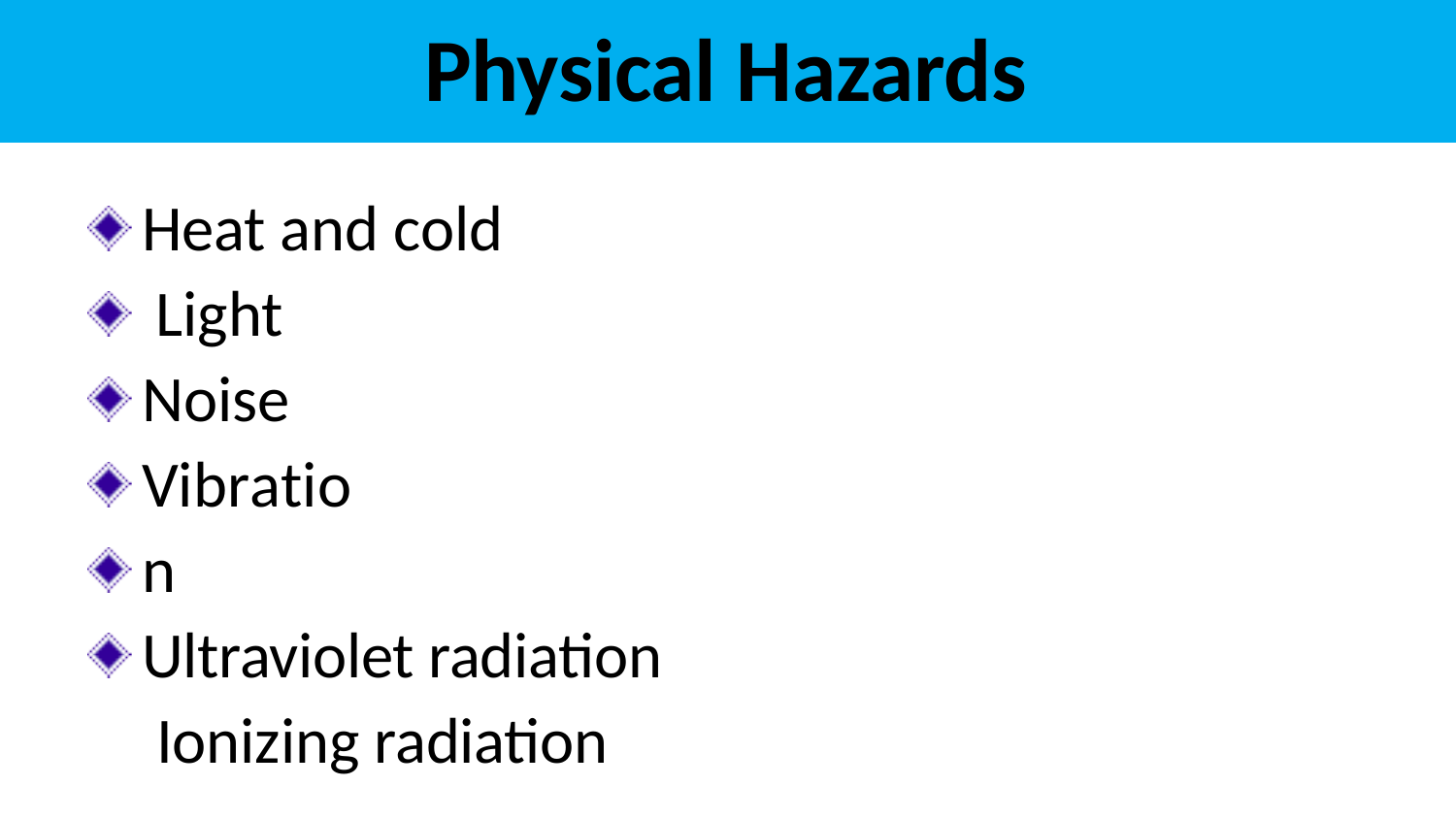

# Physical Hazards
Heat and cold  Light
Noise  Vibration
Ultraviolet radiation  Ionizing radiation